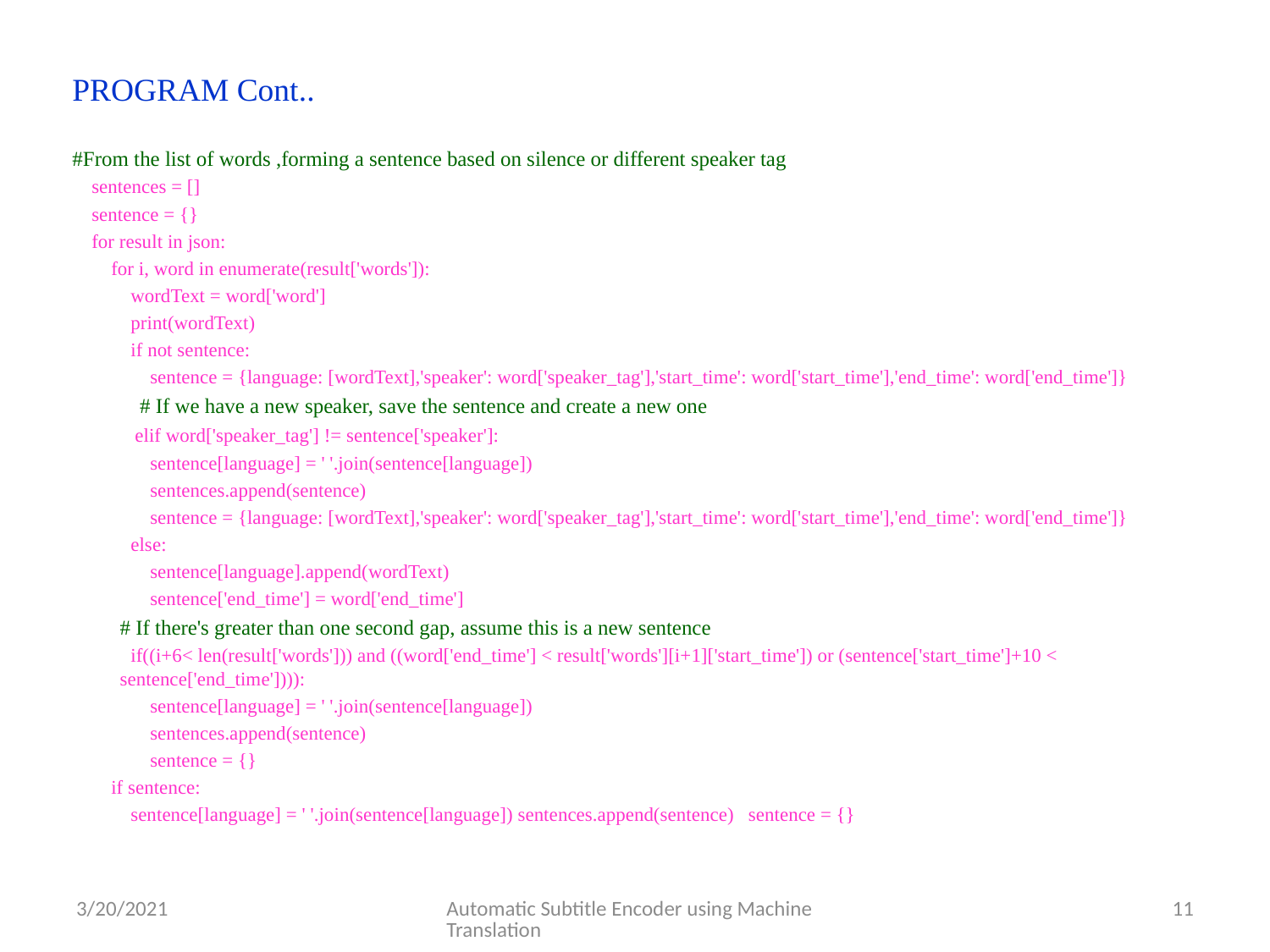

# PROGRAM Cont..
#From the list of words ,forming a sentence based on silence or different speaker tag
    sentences = []
    sentence = {}
    for result in json:
        for i, word in enumerate(result['words']):
            wordText = word['word']
            print(wordText)
            if not sentence:
                sentence = {language: [wordText],'speaker': word['speaker_tag'],'start_time': word['start_time'],'end_time': word['end_time']}
	    # If we have a new speaker, save the sentence and create a new one
            elif word['speaker_tag'] != sentence['speaker']:
                sentence[language] = ' '.join(sentence[language])
                sentences.append(sentence)
                sentence = {language: [wordText],'speaker': word['speaker_tag'],'start_time': word['start_time'],'end_time': word['end_time']}
            else:
                sentence[language].append(wordText)
                sentence['end_time'] = word['end_time']
	# If there's greater than one second gap, assume this is a new sentence
            if((i+6< len(result['words'])) and ((word['end_time'] < result['words'][i+1]['start_time']) or (sentence['start_time']+10 < sentence['end_time']))):
                sentence[language] = ' '.join(sentence[language])
                sentences.append(sentence)
                sentence = {}
        if sentence:
            sentence[language] = ' '.join(sentence[language]) sentences.append(sentence)   sentence = {}

3/20/2021
Automatic Subtitle Encoder using Machine Translation
11